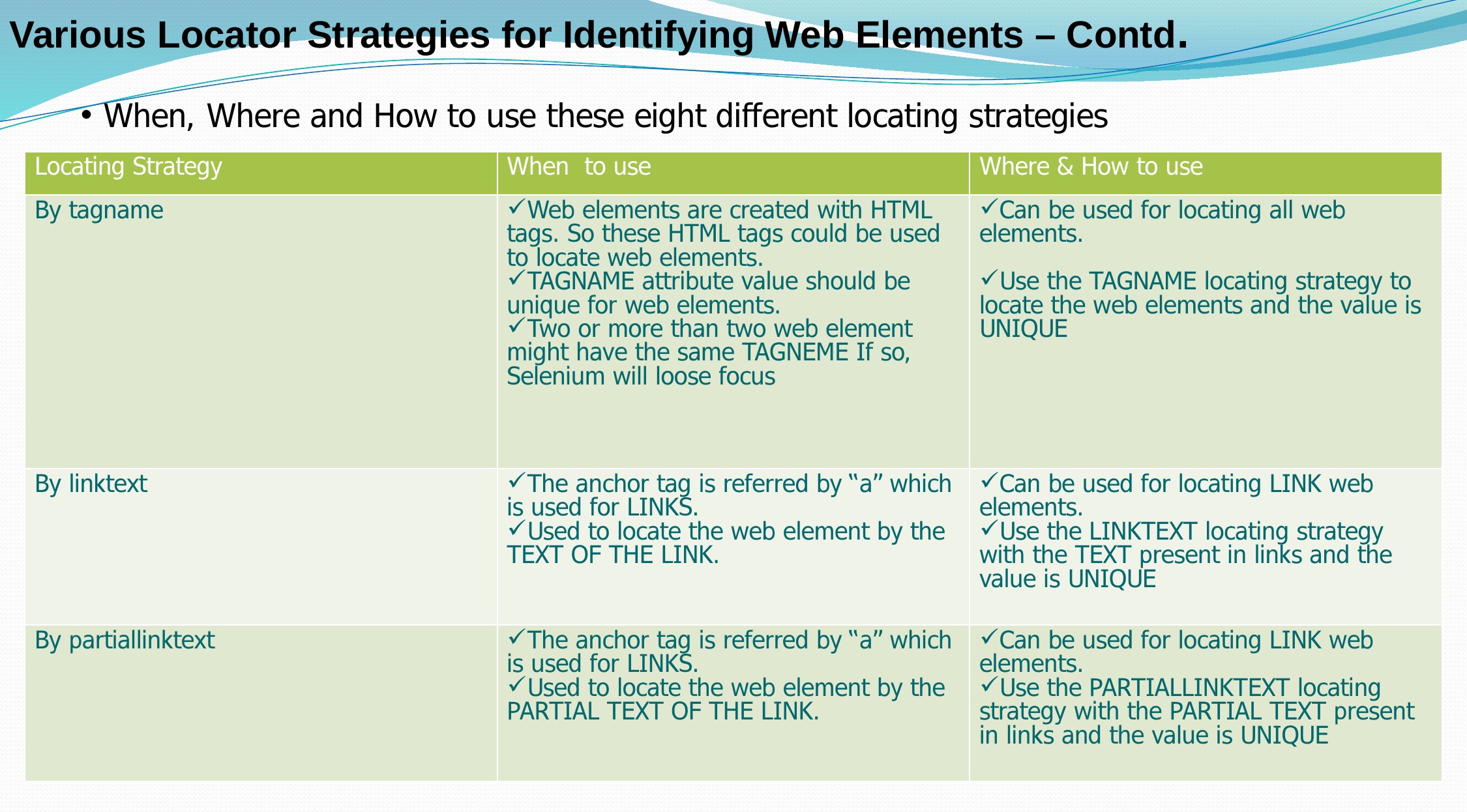

Various Locator Strategies for Identifying Web Elements – Contd.

When, Where and How to use these eight different locating strategies

| Locating Strategy | When to use | Where & How to use |
| --- | --- | --- |
| By tagname | Web elements are created with HTML tags. So these HTML tags could be used to locate web elements. TAGNAME attribute value should be unique for web elements. Two or more than two web element might have the same TAGNEME If so, Selenium will loose focus | Can be used for locating all web elements. Use the TAGNAME locating strategy to locate the web elements and the value is UNIQUE |
| By linktext | The anchor tag is referred by “a” which is used for LINKS. Used to locate the web element by the TEXT OF THE LINK. | Can be used for locating LINK web elements. Use the LINKTEXT locating strategy with the TEXT present in links and the value is UNIQUE |
| By partiallinktext | The anchor tag is referred by “a” which is used for LINKS. Used to locate the web element by the PARTIAL TEXT OF THE LINK. | Can be used for locating LINK web elements. Use the PARTIALLINKTEXT locating strategy with the PARTIAL TEXT present in links and the value is UNIQUE |